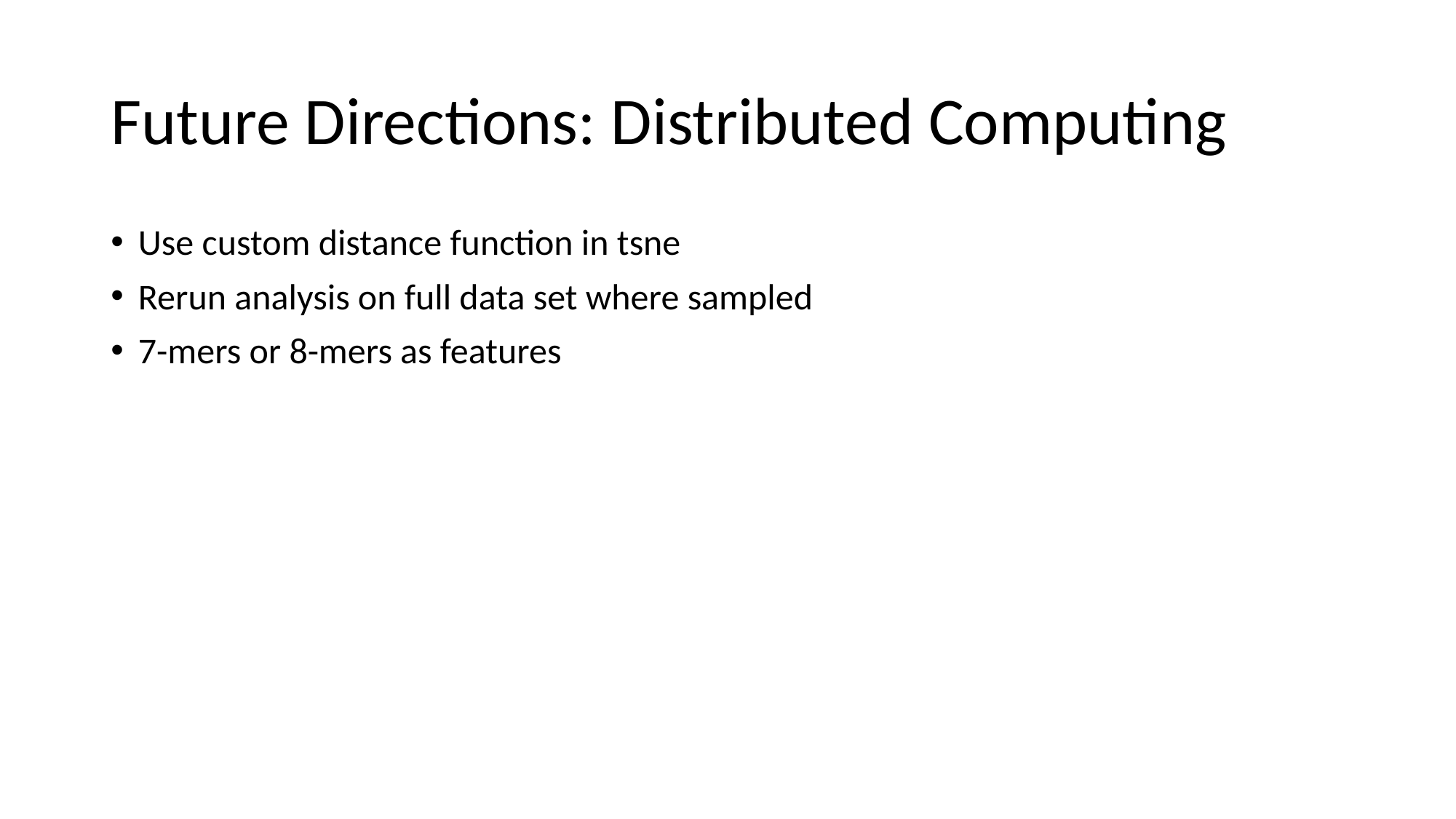

# Future Directions: Distributed Computing
Use custom distance function in tsne
Rerun analysis on full data set where sampled
7-mers or 8-mers as features